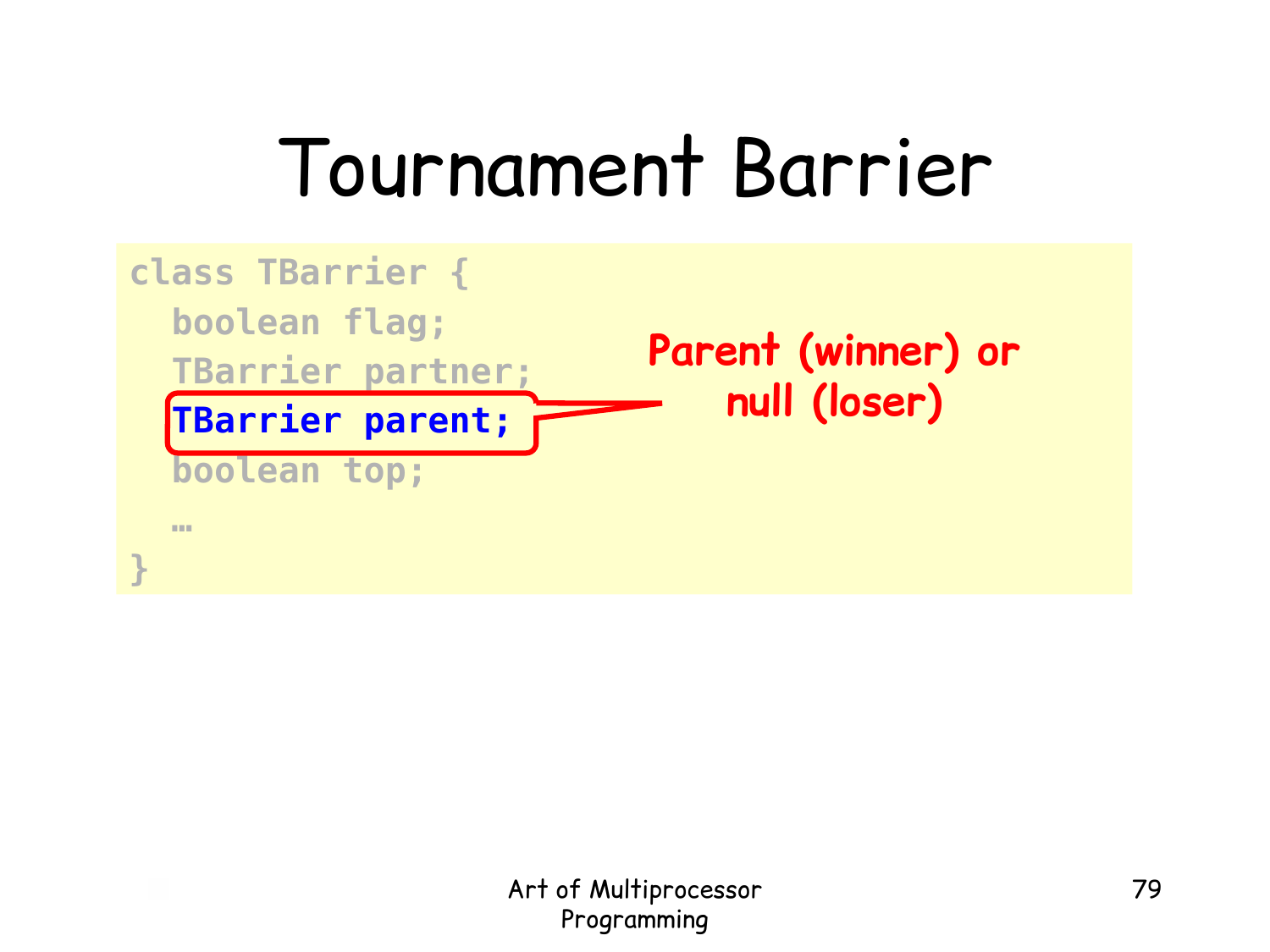

# Tournament Barrier
class TBarrier {
  boolean flag;
  TBarrier partner;
  TBarrier parent;
  boolean top;
  …
}
Parent (winner) or null (loser)

Art of Multiprocessor Programming
79